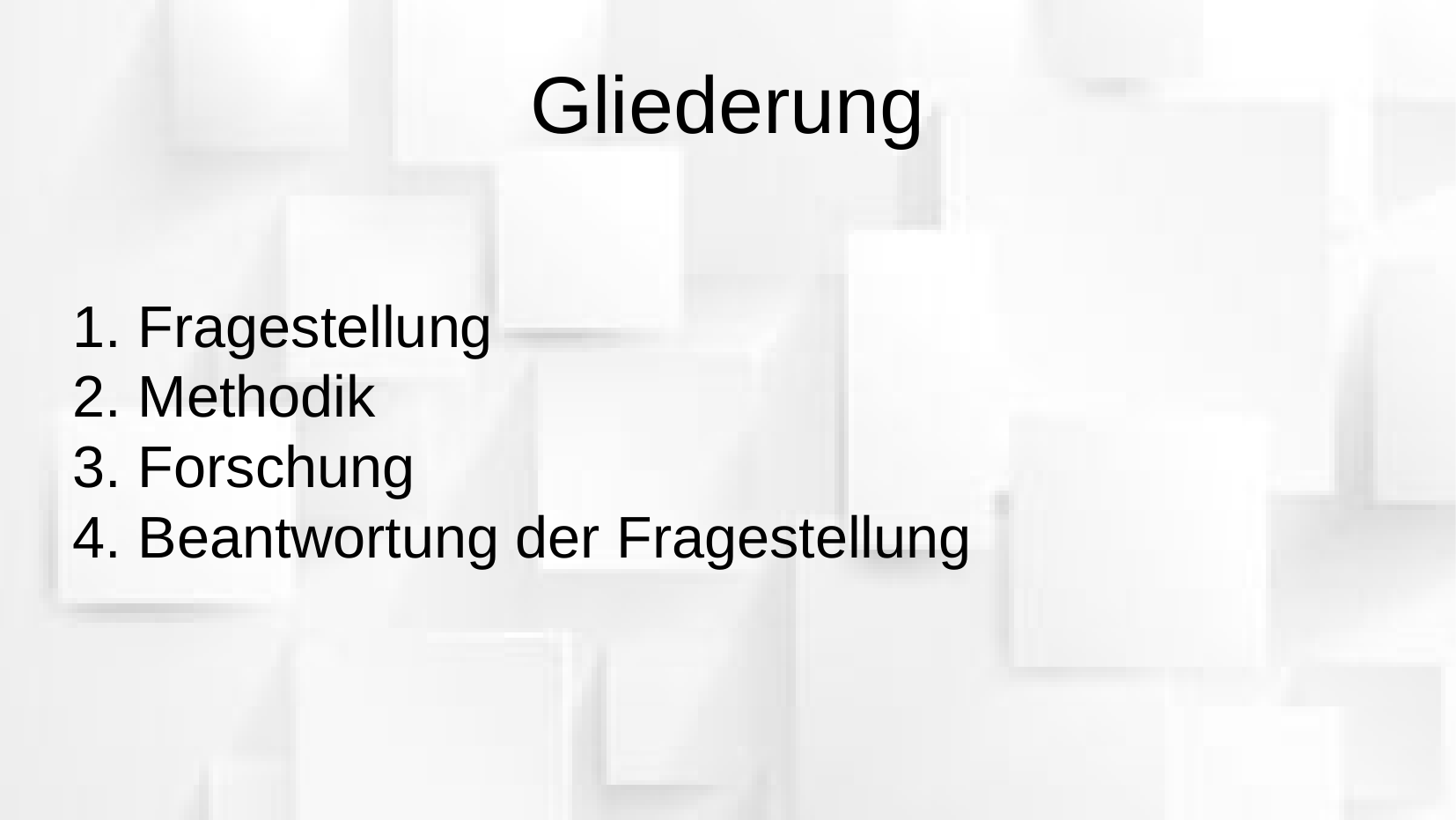

# Gliederung
 Fragestellung
 Methodik
 Forschung
 Beantwortung der Fragestellung